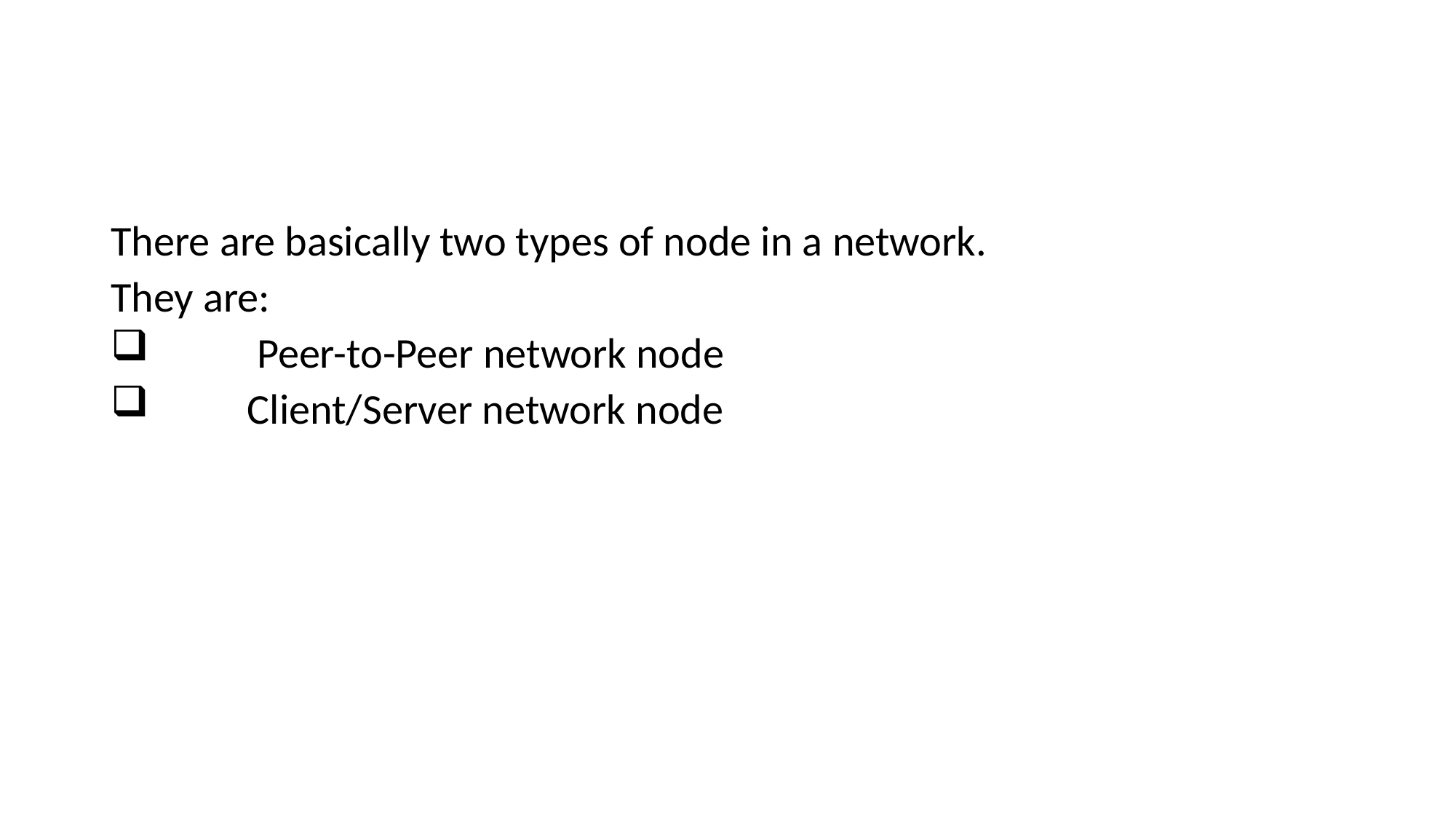

#
There are basically two types of node in a network.
They are:
	 Peer-to-Peer network node
	Client/Server network node